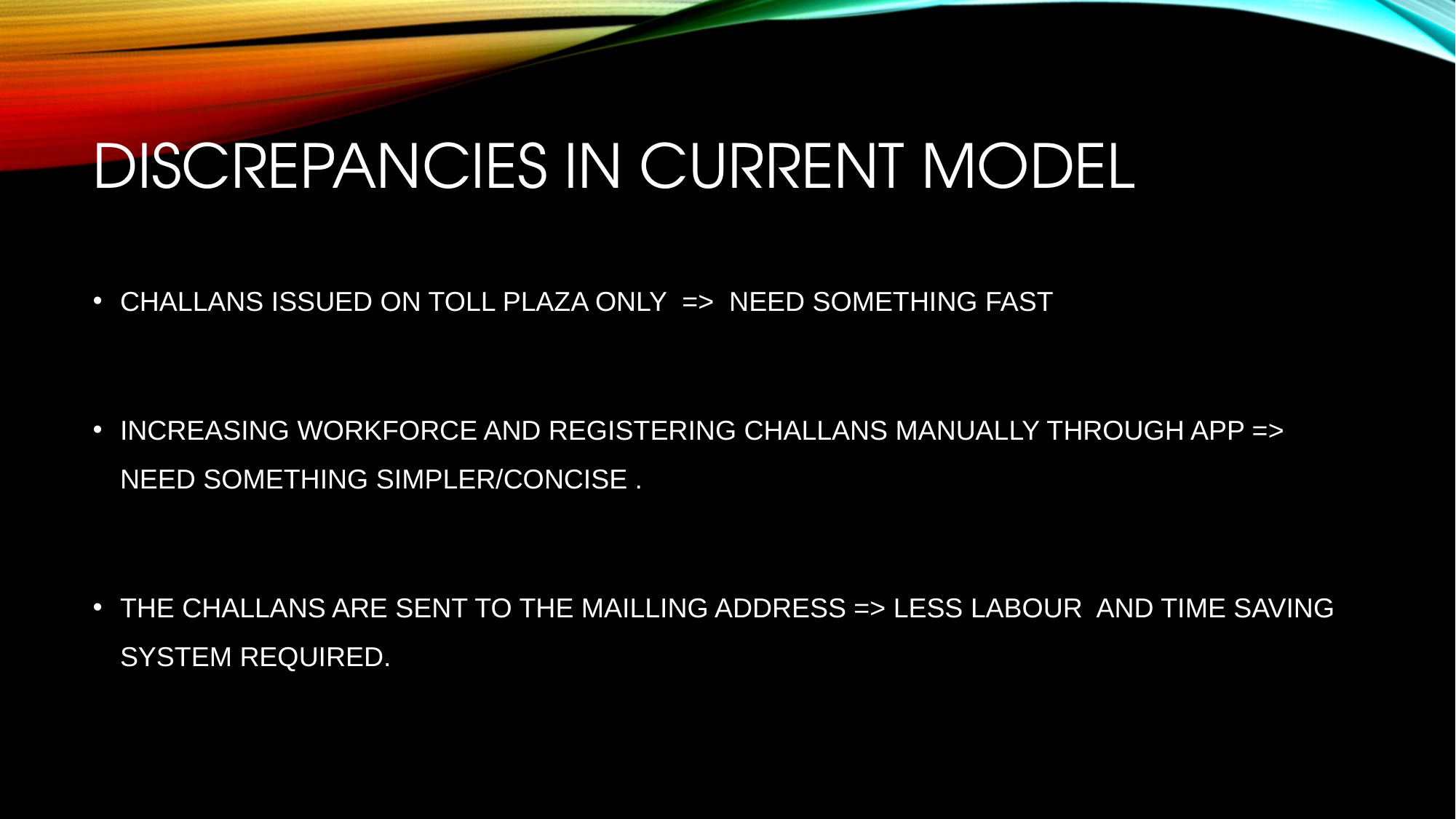

# Discrepancies IN CURRENT MODEL
CHALLANS ISSUED ON TOLL PLAZA ONLY  =>  NEED SOMETHING FAST

INCREASING WORKFORCE AND REGISTERING CHALLANS MANUALLY THROUGH APP =>  NEED SOMETHING SIMPLER/CONCISE .

THE CHALLANS ARE SENT TO THE MAILLING ADDRESS => LESS LABOUR  AND TIME SAVING SYSTEM REQUIRED.